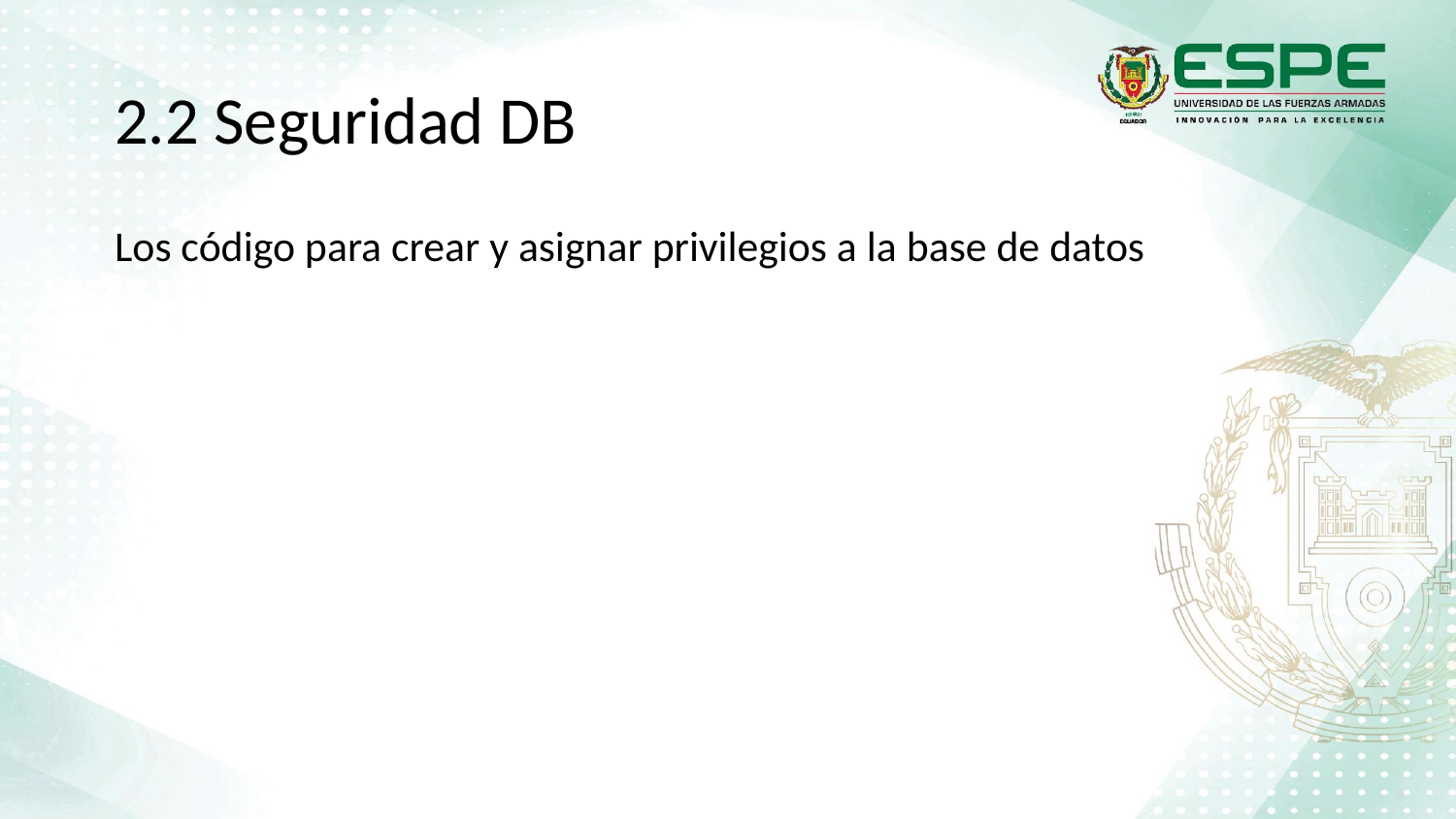

# 2.2 Seguridad DB
Los código para crear y asignar privilegios a la base de datos